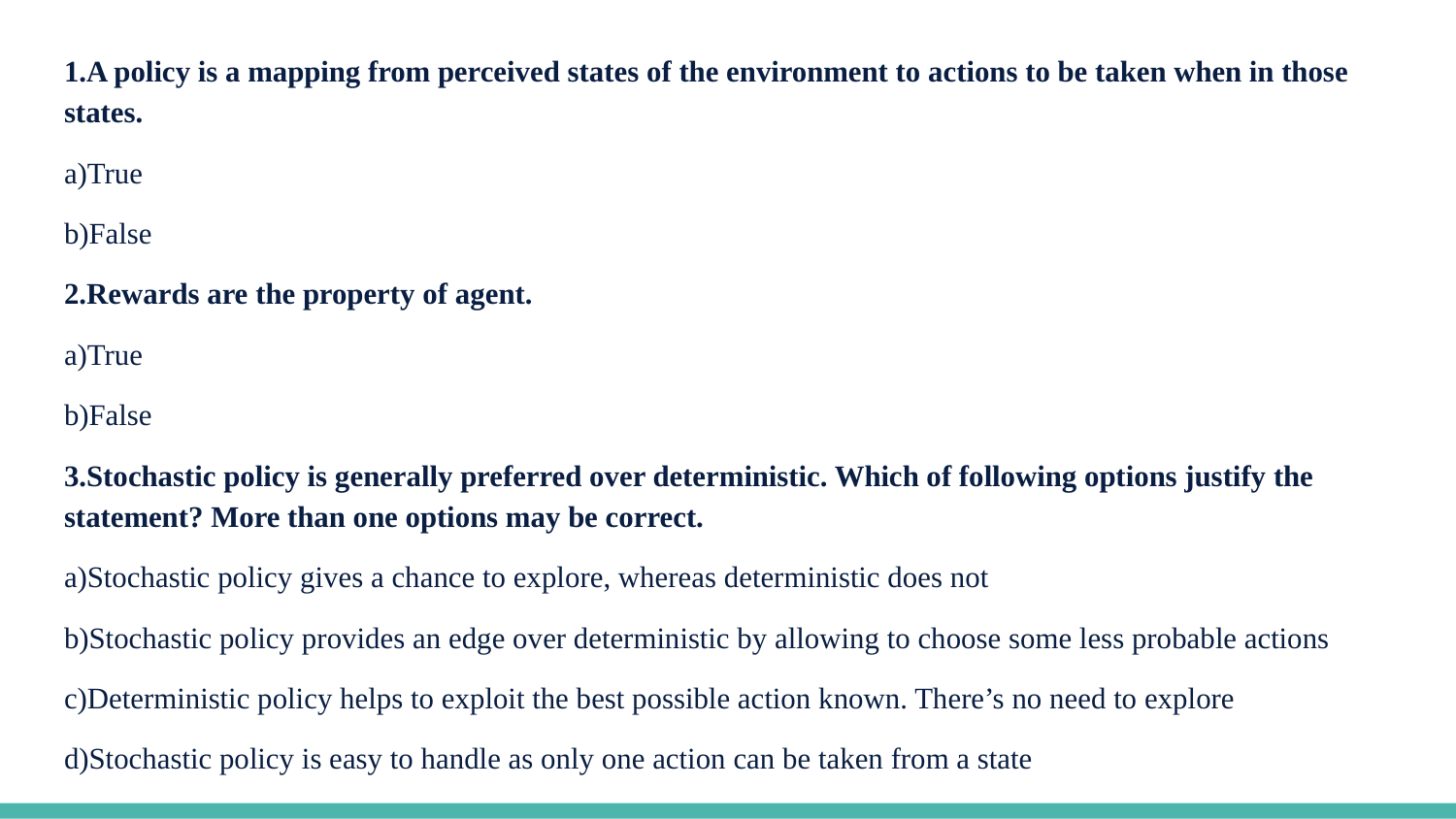

1.A policy is a mapping from perceived states of the environment to actions to be taken when in those states.
a)True
b)False
2.Rewards are the property of agent.
a)True
b)False
3.Stochastic policy is generally preferred over deterministic. Which of following options justify the statement? More than one options may be correct.
a)Stochastic policy gives a chance to explore, whereas deterministic does not
b)Stochastic policy provides an edge over deterministic by allowing to choose some less probable actions
c)Deterministic policy helps to exploit the best possible action known. There’s no need to explore
d)Stochastic policy is easy to handle as only one action can be taken from a state